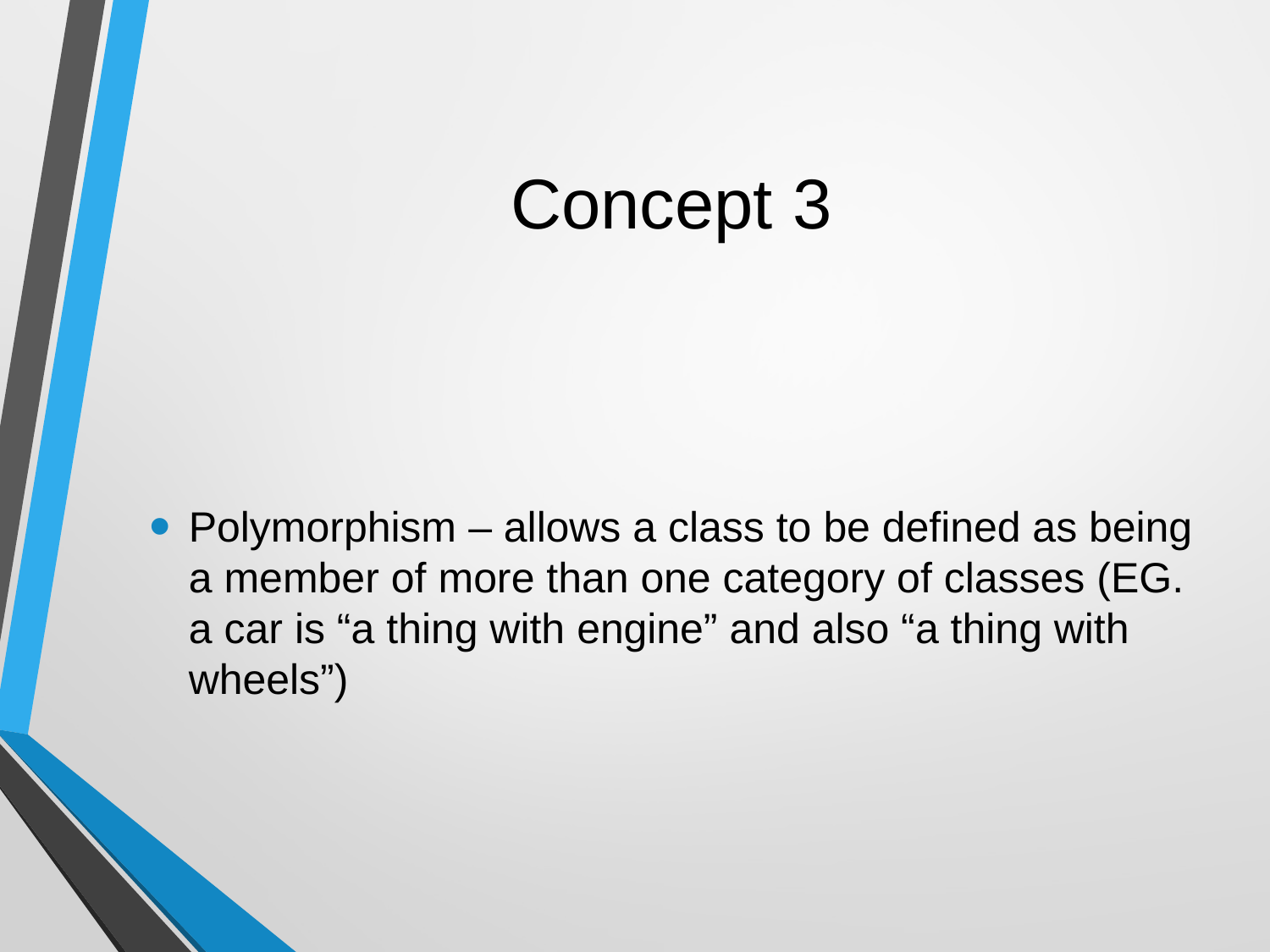

# Concept 3
Polymorphism – allows a class to be defined as being a member of more than one category of classes (EG. a car is “a thing with engine” and also “a thing with wheels”)